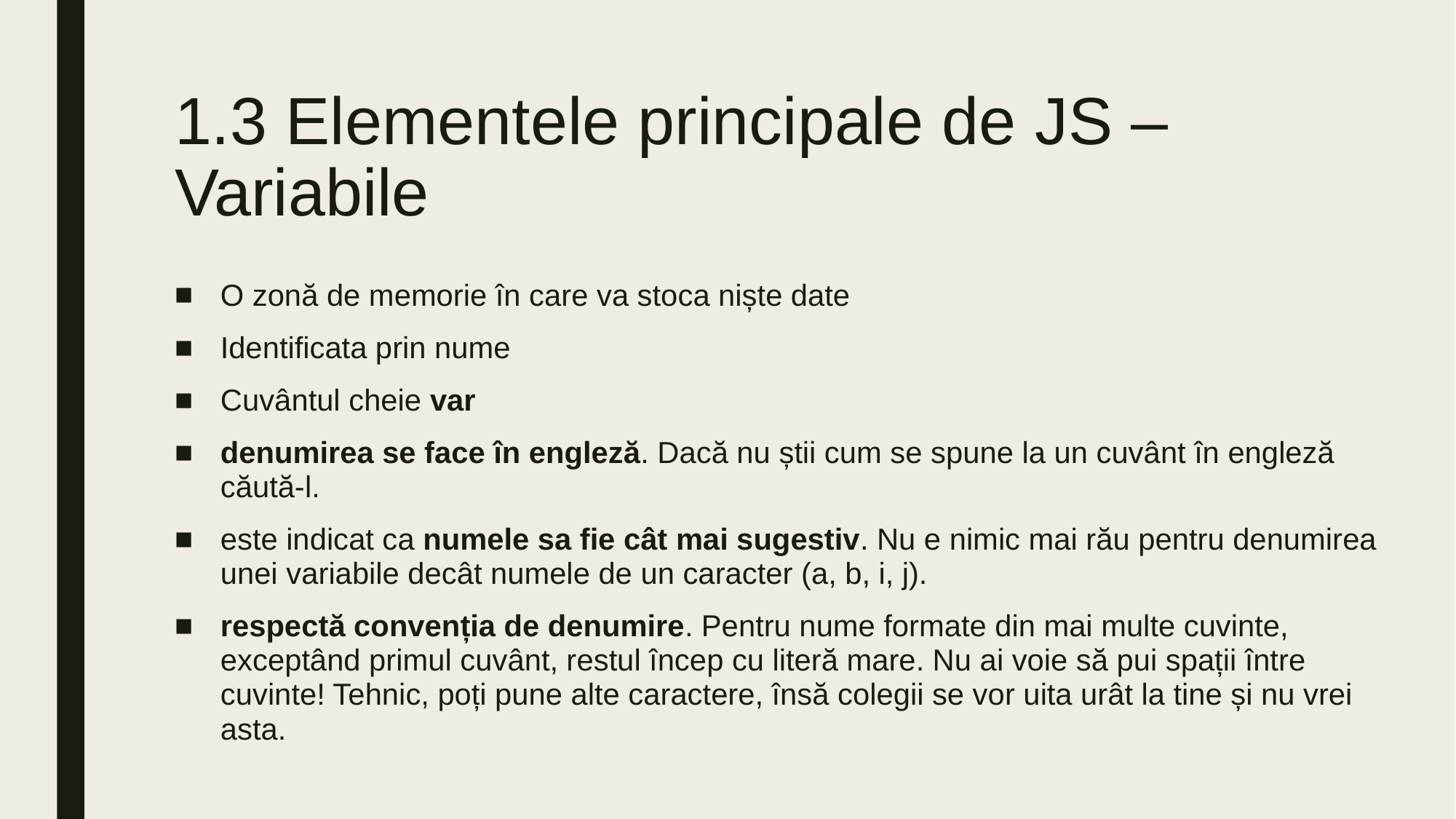

# 1.3 Elementele principale de JS –Variabile
O zonă de memorie în care va stoca niște date
Identificata prin nume
Cuvântul cheie var
denumirea se face în engleză. Dacă nu știi cum se spune la un cuvânt în engleză căută-l.
este indicat ca numele sa fie cât mai sugestiv. Nu e nimic mai rău pentru denumirea unei variabile decât numele de un caracter (a, b, i, j).
respectă convenția de denumire. Pentru nume formate din mai multe cuvinte, exceptând primul cuvânt, restul încep cu literă mare. Nu ai voie să pui spații între cuvinte! Tehnic, poți pune alte caractere, însă colegii se vor uita urât la tine și nu vrei asta.